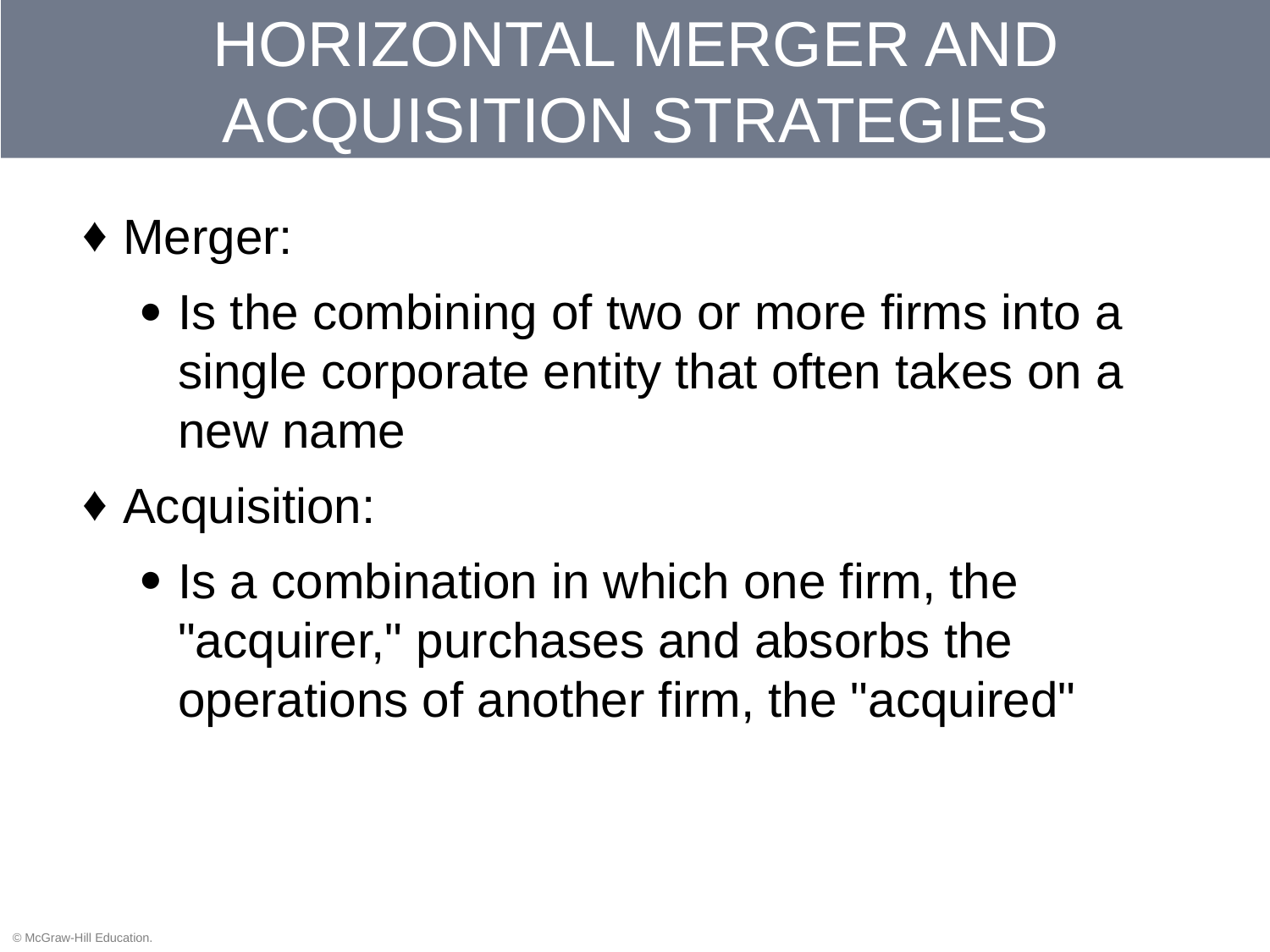

# HORIZONTAL MERGER AND ACQUISITION STRATEGIES
Merger:
Is the combining of two or more firms into a single corporate entity that often takes on a new name
Acquisition:
Is a combination in which one firm, the "acquirer," purchases and absorbs the operations of another firm, the "acquired"